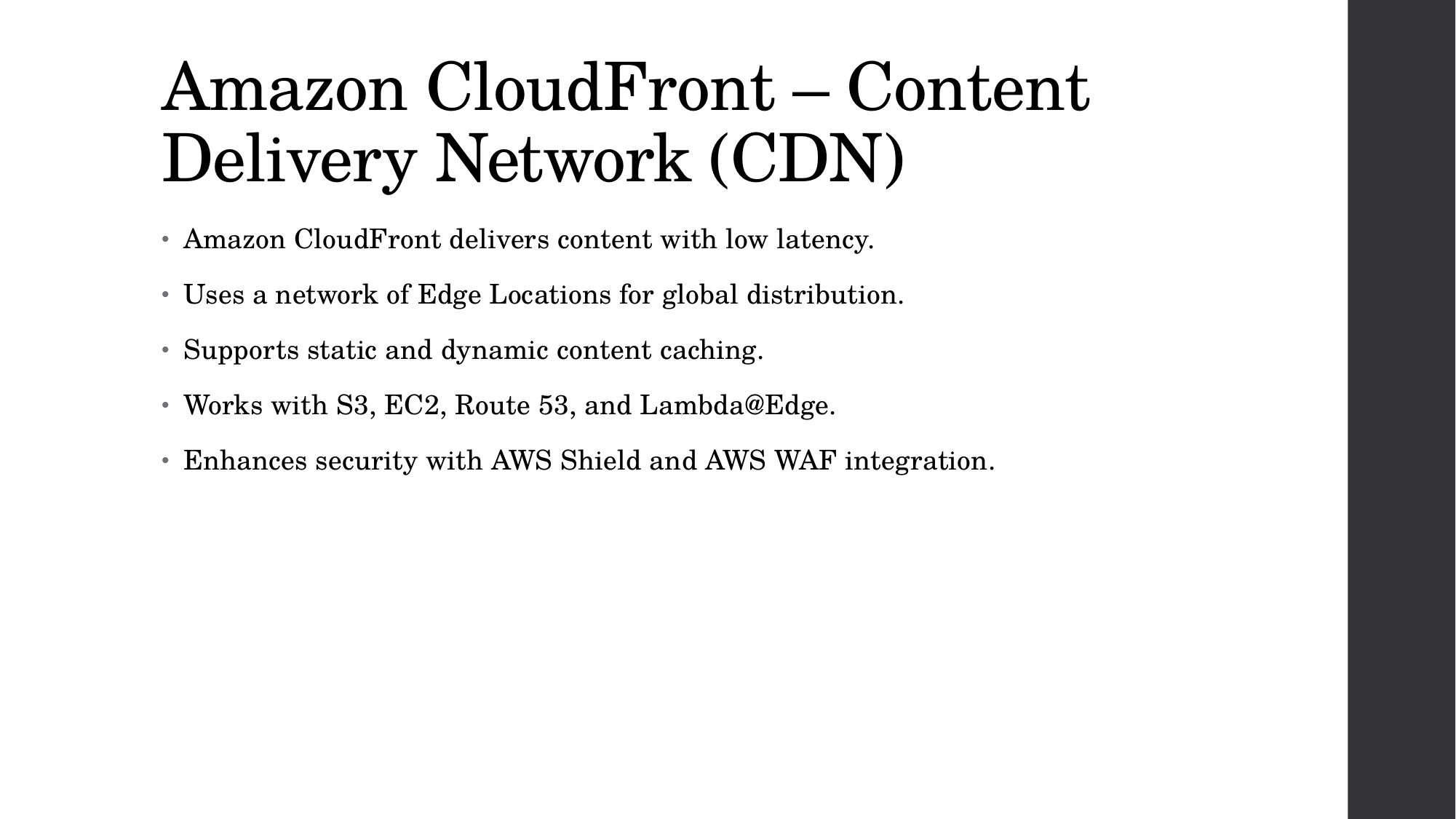

# Amazon CloudFront – Content Delivery Network (CDN)
Amazon CloudFront delivers content with low latency.
Uses a network of Edge Locations for global distribution.
Supports static and dynamic content caching.
Works with S3, EC2, Route 53, and Lambda@Edge.
Enhances security with AWS Shield and AWS WAF integration.